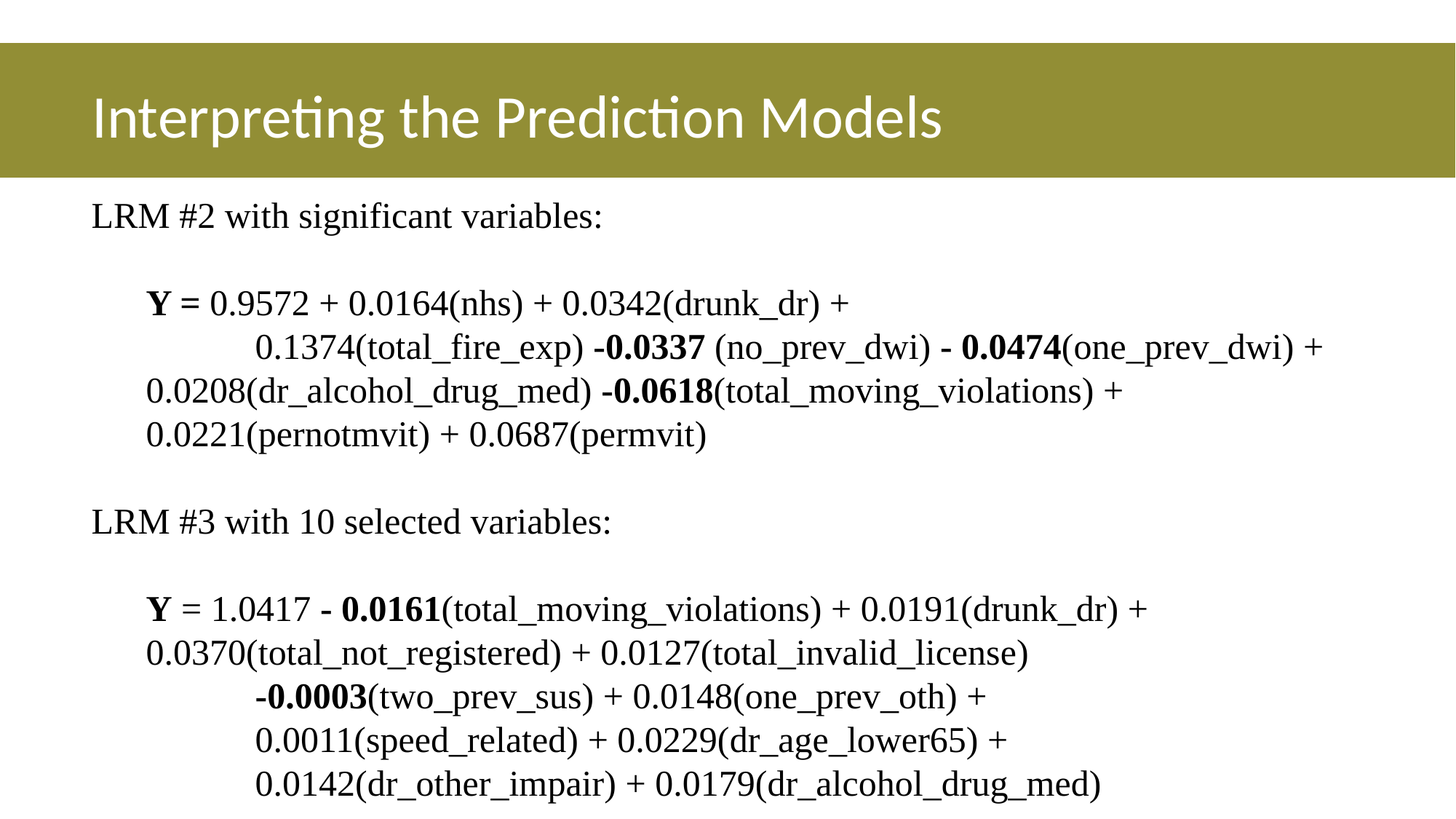

# Interpreting the Prediction Models

LRM #2 with significant variables:

Y = 0.9572 + 0.0164(nhs) + 0.0342(drunk_dr) +
	0.1374(total_fire_exp) -0.0337 (no_prev_dwi) - 0.0474(one_prev_dwi) + 	0.0208(dr_alcohol_drug_med) -0.0618(total_moving_violations) + 	0.0221(pernotmvit) + 0.0687(permvit)

LRM #3 with 10 selected variables:

Y = 1.0417 - 0.0161(total_moving_violations) + 0.0191(drunk_dr) + 	0.0370(total_not_registered) + 0.0127(total_invalid_license)
	-0.0003(two_prev_sus) + 0.0148(one_prev_oth) +
	0.0011(speed_related) + 0.0229(dr_age_lower65) +
	0.0142(dr_other_impair) + 0.0179(dr_alcohol_drug_med)